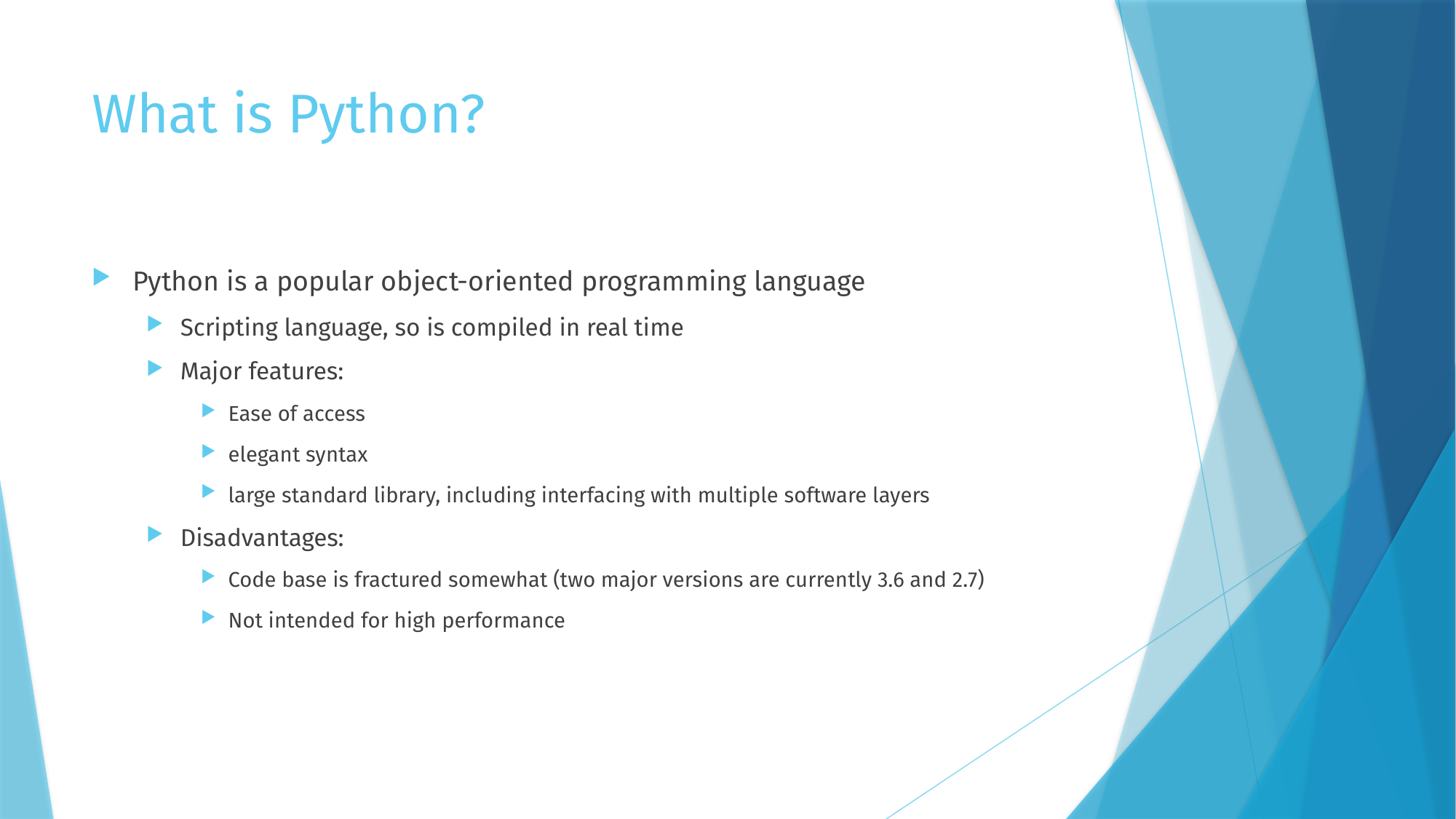

# What is Python?
Python is a popular object-oriented programming language
Scripting language, so is compiled in real time
Major features:
Ease of access
elegant syntax
large standard library, including interfacing with multiple software layers
Disadvantages:
Code base is fractured somewhat (two major versions are currently 3.6 and 2.7)
Not intended for high performance